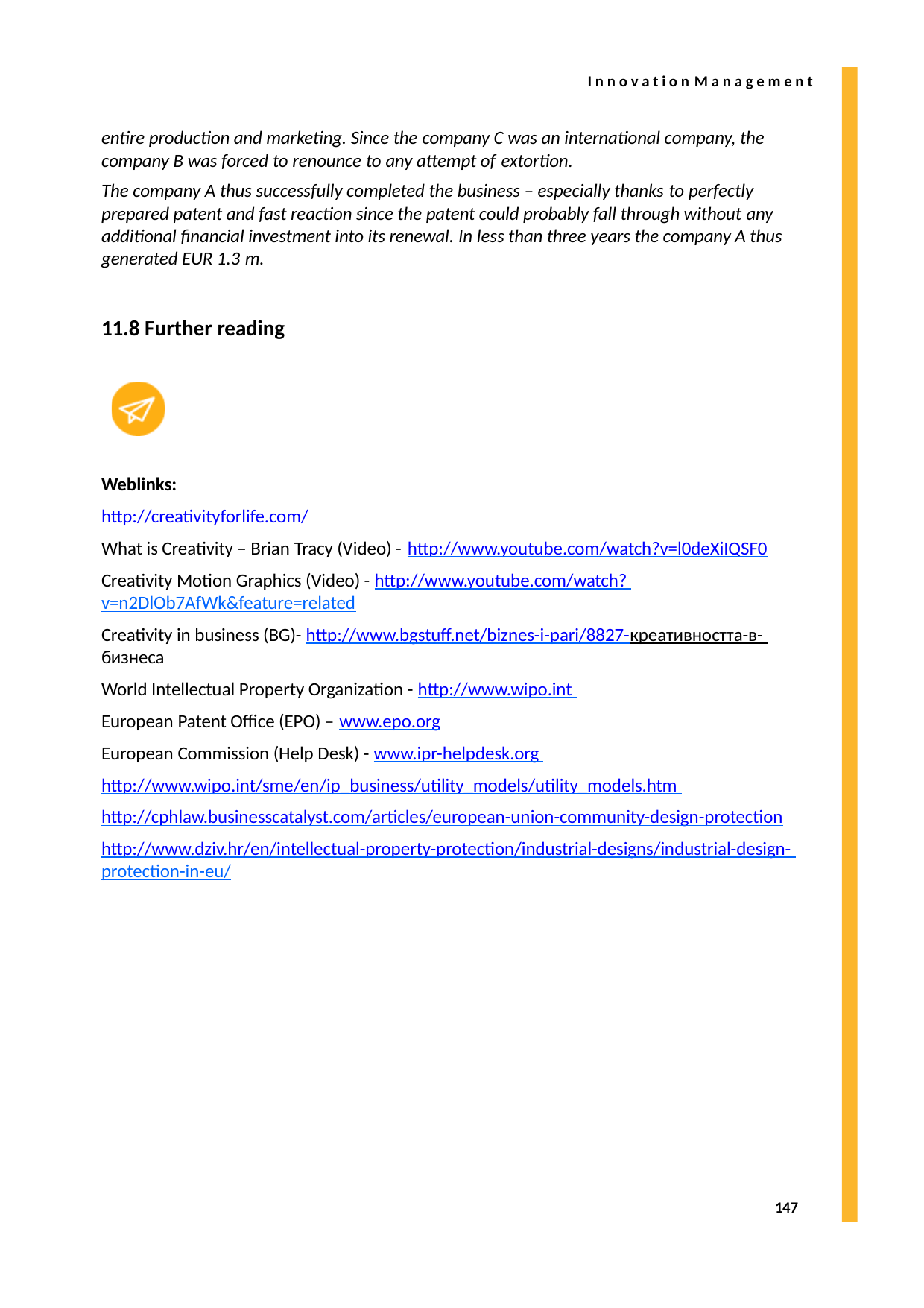

I n n o v a t i o n M a n a g e m e n t

entire production and marketing. Since the company C was an international company, the  company B was forced to renounce to any attempt of extortion.
The company A thus successfully completed the business – especially thanks to perfectly  prepared patent and fast reaction since the patent could probably fall through without any  additional financial investment into its renewal. In less than three years the company A thus  generated EUR 1.3 m.

11.8 Further reading

Weblinks:
http://creativityforlife.com/
What is Creativity – Brian Tracy (Video) - http://www.youtube.com/watch?v=l0deXiIQSF0
Creativity Motion Graphics (Video) - http://www.youtube.com/watch?  v=n2DlOb7AfWk&feature=related
Creativity in business (BG)- http://www.bgstuff.net/biznes-i-pari/8827-креативността-в-  бизнеса
World Intellectual Property Organization - http://www.wipo.int  European Patent Office (EPO) – www.epo.org
European Commission (Help Desk) - www.ipr-helpdesk.org  http://www.wipo.int/sme/en/ip_business/utility_models/utility_models.htm  http://cphlaw.businesscatalyst.com/articles/european-union-community-design-protection
http://www.dziv.hr/en/intellectual-property-protection/industrial-designs/industrial-design-  protection-in-eu/
147